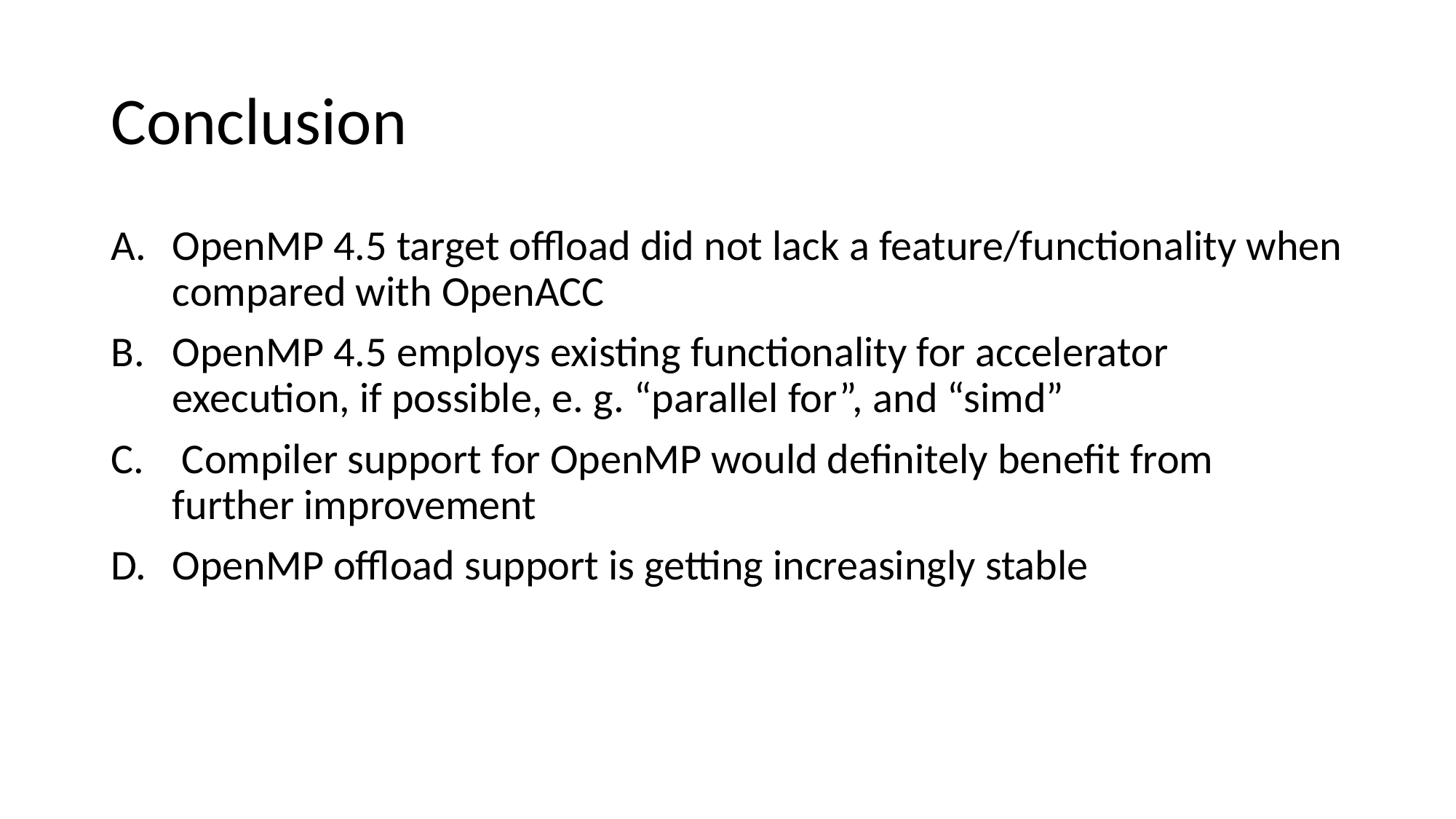

# Conclusion
OpenMP 4.5 target offload did not lack a feature/functionality when compared with OpenACC
OpenMP 4.5 employs existing functionality for accelerator execution, if possible, e. g. “parallel for”, and “simd”
 Compiler support for OpenMP would definitely benefit from further improvement
OpenMP offload support is getting increasingly stable